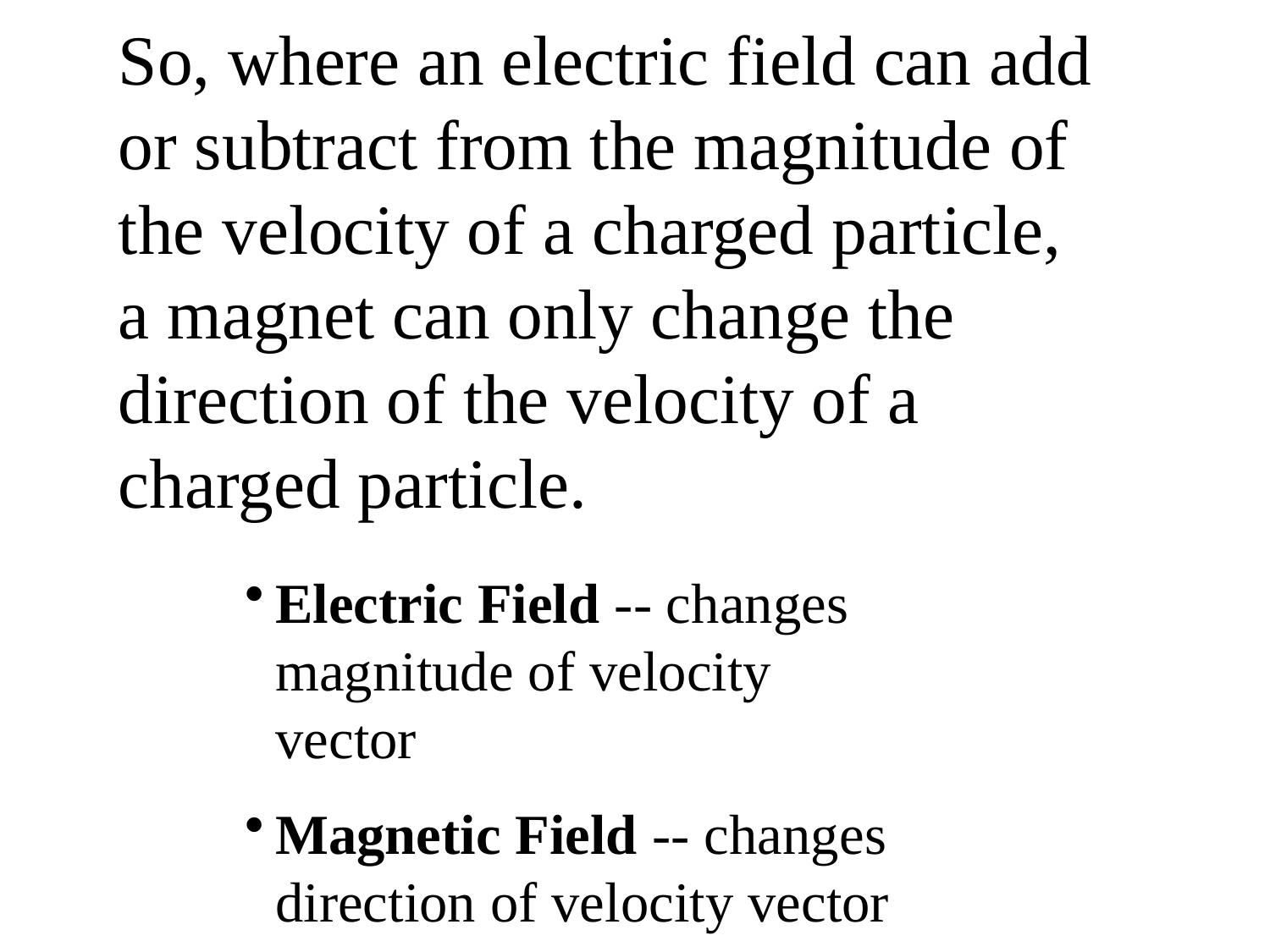

So, where an electric field can add or subtract from the magnitude of the velocity of a charged particle, a magnet can only change the direction of the velocity of a charged particle.
Electric Field -- changes magnitude of velocity vector
Magnetic Field -- changes direction of velocity vector